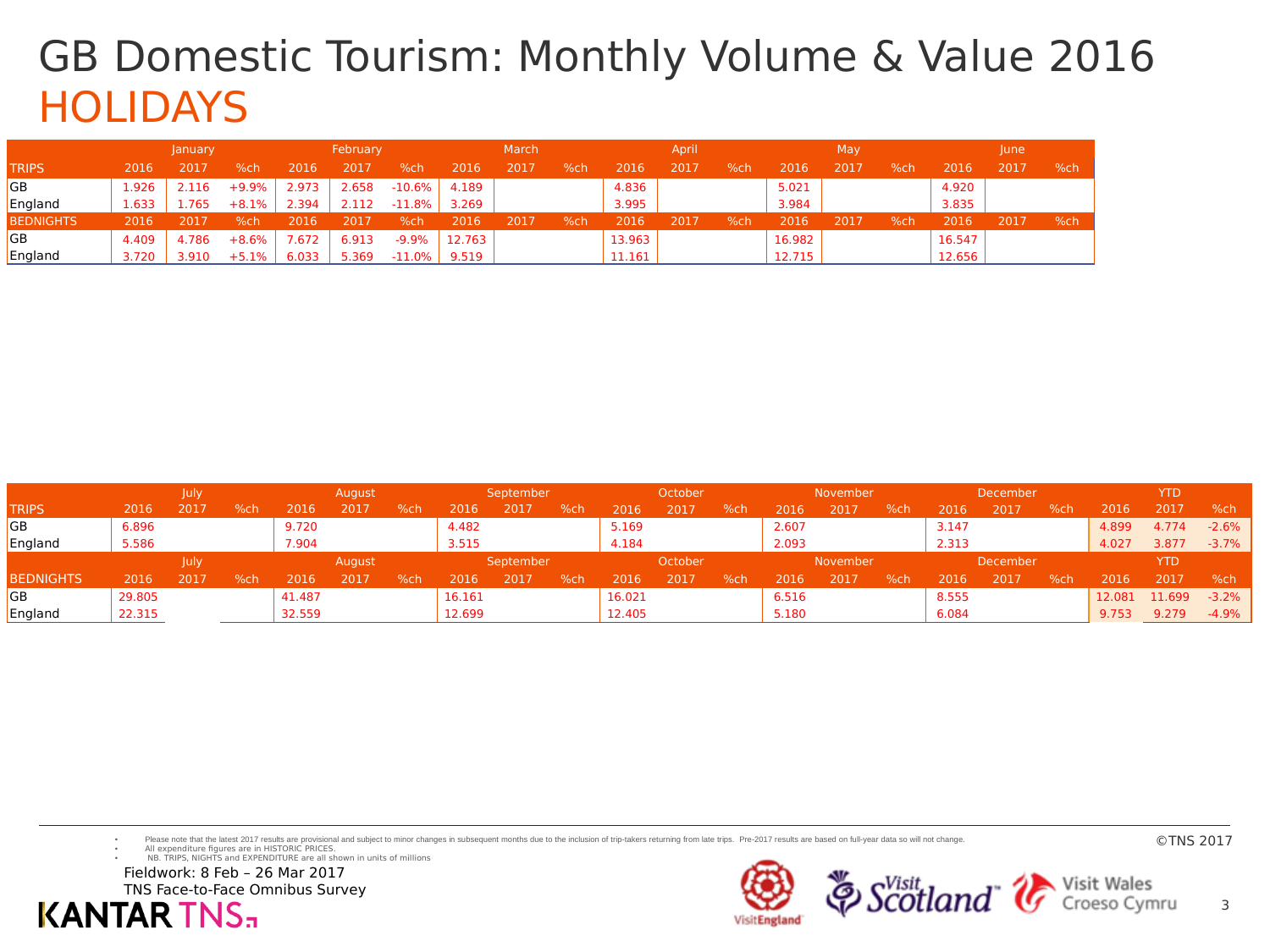

# GB Domestic Tourism: Monthly Volume & Value 2016 HOLIDAYS
|  | January |  |  | February |  |  | March |  |  | April |  |  | May |  |  | June |  |  |
| --- | --- | --- | --- | --- | --- | --- | --- | --- | --- | --- | --- | --- | --- | --- | --- | --- | --- | --- |
| TRIPS | 2016 | 2017 | %ch | 2016 | 2017 | %ch | 2016 | 2017 | %ch | 2016 | 2017 | %ch | 2016 | 2017 | %ch | 2016 | 2017 | %ch |
| GB | 1.926 | 2.116 | +9.9% | 2.973 | 2.658 | -10.6% | 4.189 |  |  | 4.836 |  |  | 5.021 |  |  | 4.920 |  |  |
| England | 1.633 | 1.765 | +8.1% | 2.394 | 2.112 | -11.8% | 3.269 |  |  | 3.995 |  |  | 3.984 |  |  | 3.835 |  |  |
| BEDNIGHTS | 2016 | 2017 | %ch | 2016 | 2017 | %ch | 2016 | 2017 | %ch | 2016 | 2017 | %ch | 2016 | 2017 | %ch | 2016 | 2017 | %ch |
| GB | 4.409 | 4.786 | +8.6% | 7.672 | 6.913 | -9.9% | 12.763 |  |  | 13.963 |  |  | 16.982 |  |  | 16.547 |  |  |
| England | 3.720 | 3.910 | +5.1% | 6.033 | 5.369 | -11.0% | 9.519 |  |  | 11.161 |  |  | 12.715 |  |  | 12.656 |  |  |
|  |  | July |  | August |  |  | September |  |  | October |  |  | November |  |  | December |  |  | YTD |  |  |
| --- | --- | --- | --- | --- | --- | --- | --- | --- | --- | --- | --- | --- | --- | --- | --- | --- | --- | --- | --- | --- | --- |
| TRIPS | 2016 | 2017 | %ch | 2016 | 2017 | %ch | 2016 | 2017 | %ch | 2016 | 2017 | %ch | 2016 | 2017 | %ch | 2016 | 2017 | %ch | 2016 | 2017 | %ch |
| GB | 6.896 |  |  | 9.720 |  |  | 4.482 |  |  | 5.169 |  |  | 2.607 |  |  | 3.147 |  |  | 4.899 | 4.774 | -2.6% |
| England | 5.586 |  |  | 7.904 |  |  | 3.515 |  |  | 4.184 |  |  | 2.093 |  |  | 2.313 |  |  | 4.027 | 3.877 | -3.7% |
|  |  | July |  | August |  |  | September |  |  | October |  |  | November |  |  | December |  |  | YTD |  |  |
| BEDNIGHTS | 2016 | 2017 | %ch | 2016 | 2017 | %ch | 2016 | 2017 | %ch | 2016 | 2017 | %ch | 2016 | 2017 | %ch | 2016 | 2017 | %ch | 2016 | 2017 | %ch |
| GB | 29.805 |  |  | 41.487 |  |  | 16.161 |  |  | 16.021 |  |  | 6.516 |  |  | 8.555 |  |  | 12.081 | 11.699 | -3.2% |
| England | 22.315 |  |  | 32.559 |  |  | 12.699 |  |  | 12.405 |  |  | 5.180 |  |  | 6.084 |  |  | 9.753 | 9.279 | -4.9% |
Please note that the latest 2017 results are provisional and subject to minor changes in subsequent months due to the inclusion of trip-takers returning from late trips.  Pre-2017 results are based on full-year data so will not change.
All expenditure figures are in HISTORIC PRICES.
 NB. TRIPS, NIGHTS and EXPENDITURE are all shown in units of millions

Fieldwork: 8 Feb – 26 Mar 2017
TNS Face-to-Face Omnibus Survey
3